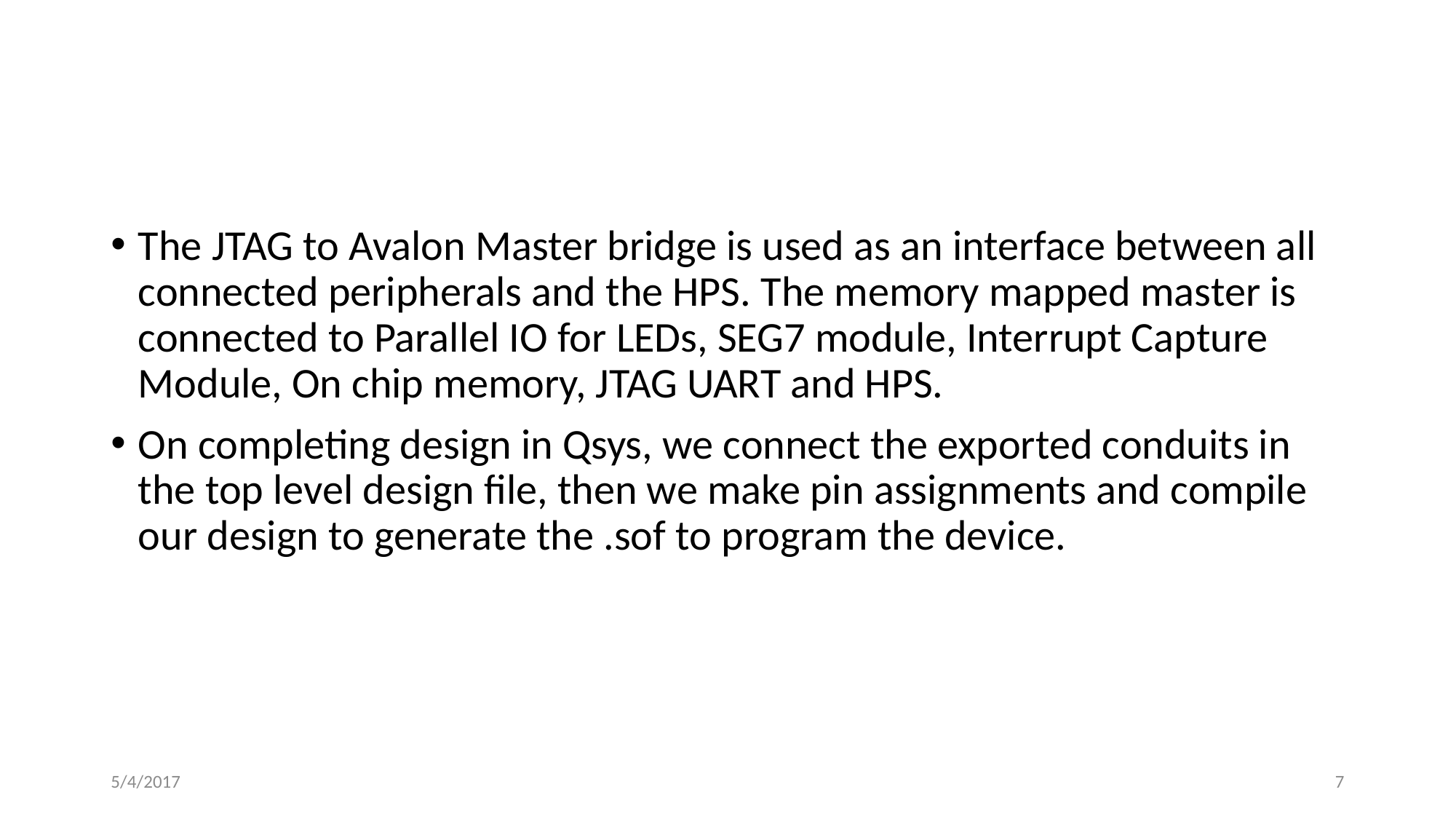

#
The JTAG to Avalon Master bridge is used as an interface between all connected peripherals and the HPS. The memory mapped master is connected to Parallel IO for LEDs, SEG7 module, Interrupt Capture Module, On chip memory, JTAG UART and HPS.
On completing design in Qsys, we connect the exported conduits in the top level design file, then we make pin assignments and compile our design to generate the .sof to program the device.
5/4/2017
7